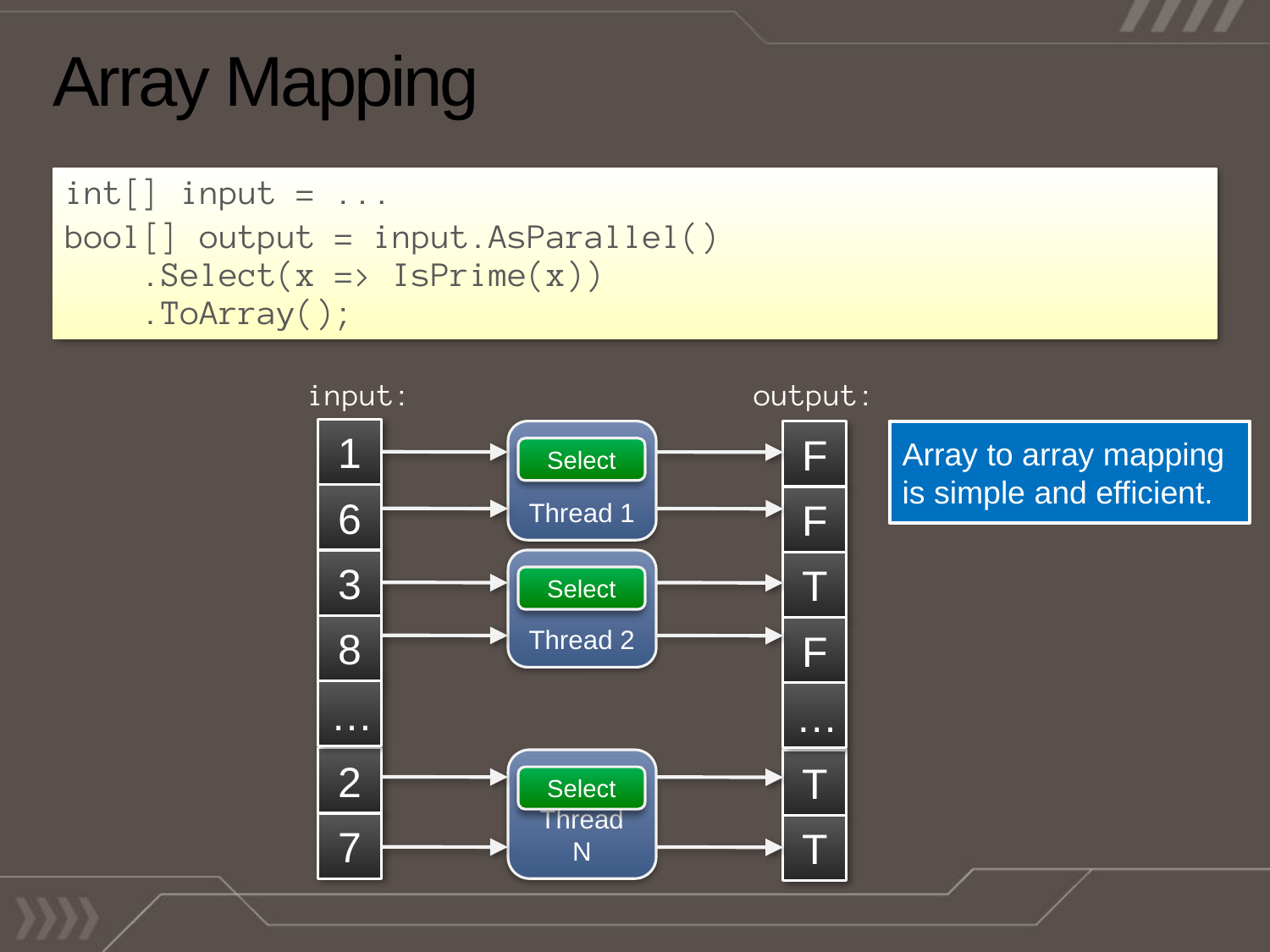

# Array Mapping
int[] input = ...
bool[] output = input.AsParallel()
    .Select(x => IsPrime(x))
    .ToArray();

input:
output:
1
Thread 1
F
Array to array mapping is simple and efficient.
Select
6
F
3
Thread 2
T
Select
8
F
…
…
2
Thread N
T
Select
7
T